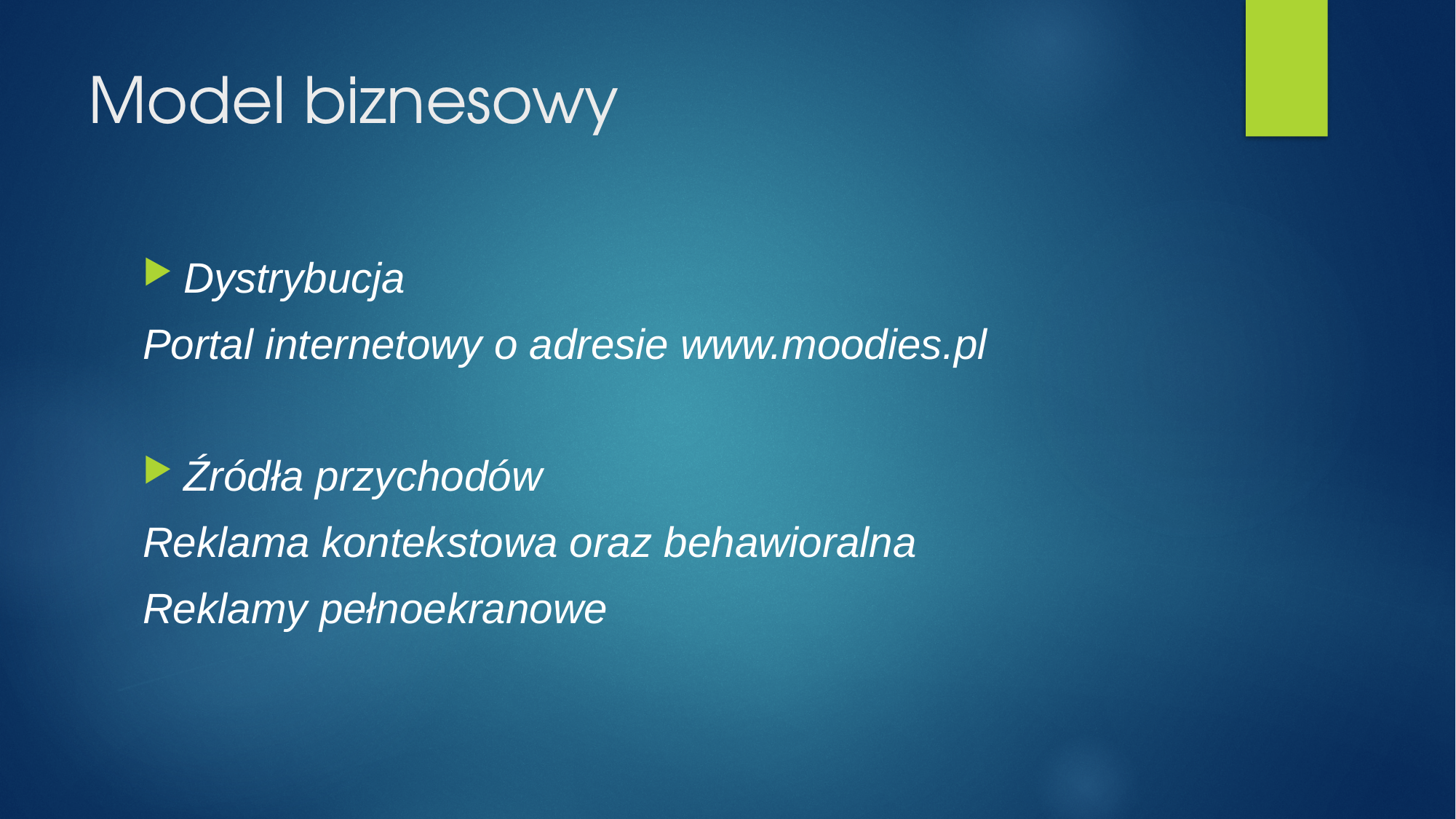

# Model biznesowy
Dystrybucja
Portal internetowy o adresie www.moodies.pl

Źródła przychodów
Reklama kontekstowa oraz behawioralna
Reklamy pełnoekranowe